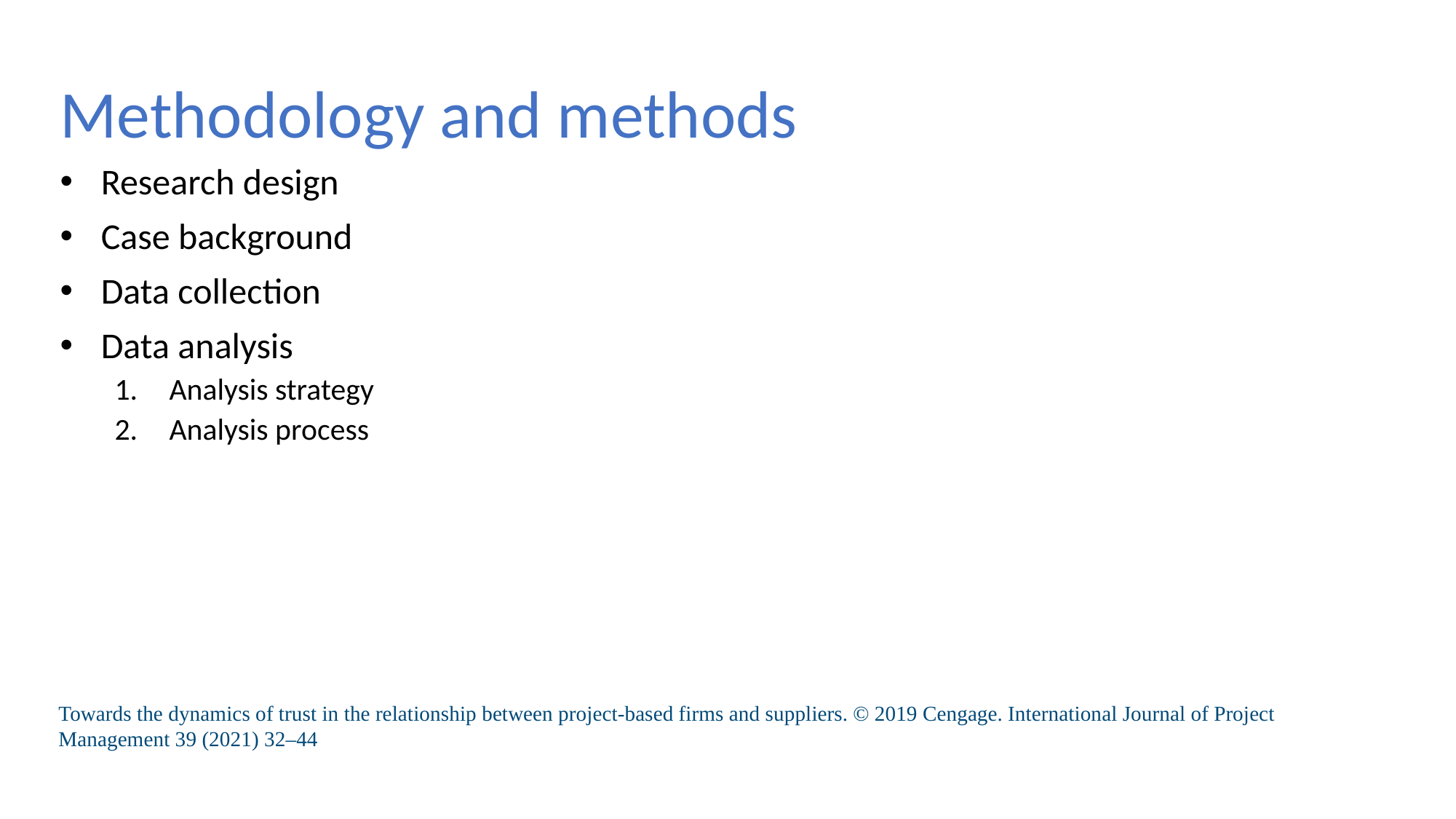

# Methodology and methods
Research design
Case background
Data collection
Data analysis
Analysis strategy
Analysis process
Towards the dynamics of trust in the relationship between project-based firms and suppliers. © 2019 Cengage. International Journal of Project Management 39 (2021) 32–44